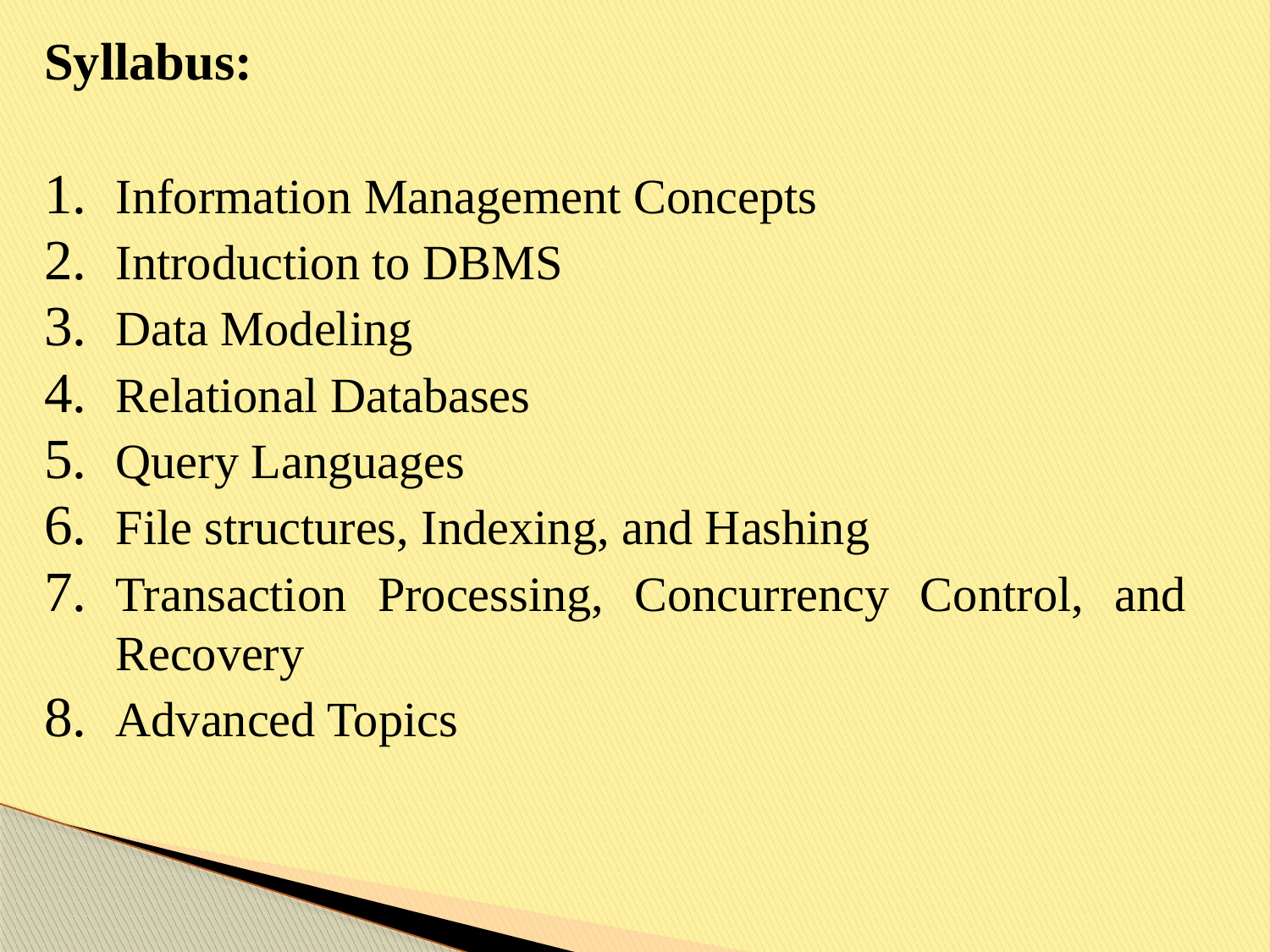

Syllabus:

Information Management Concepts
Introduction to DBMS
Data Modeling
Relational Databases
Query Languages
File structures, Indexing, and Hashing
Transaction Processing, Concurrency Control, and Recovery
Advanced Topics